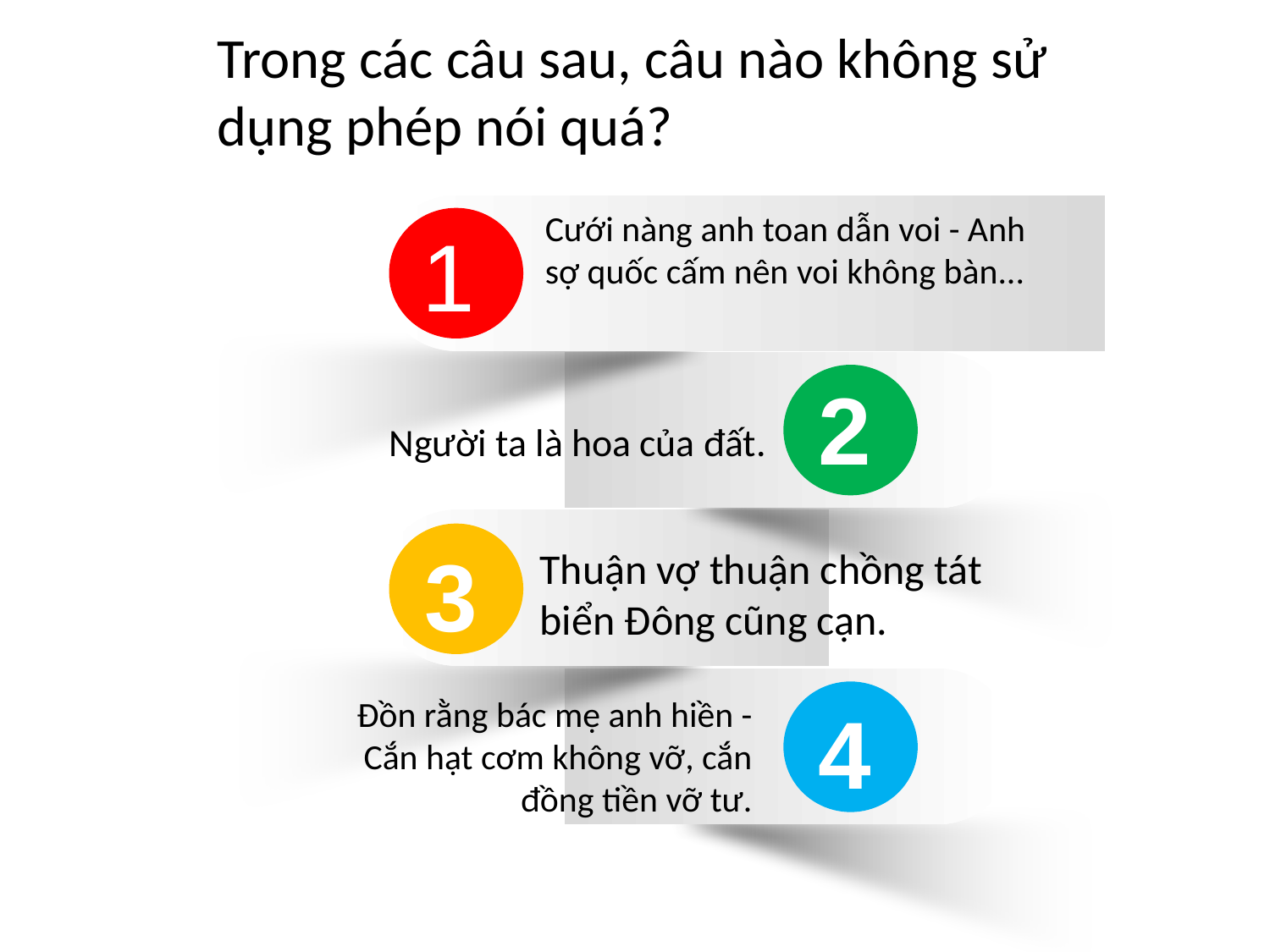

Trong các câu sau, câu nào không sử dụng phép nói quá?
Cưới nàng anh toan dẫn voi - Anh sợ quốc cấm nên voi không bàn...

1

2

Người ta là hoa của đất.

3
Thuận vợ thuận chồng tát biển Đông cũng cạn.

Đồn rằng bác mẹ anh hiền - Cắn hạt cơm không vỡ, cắn đồng tiền vỡ tư.
4